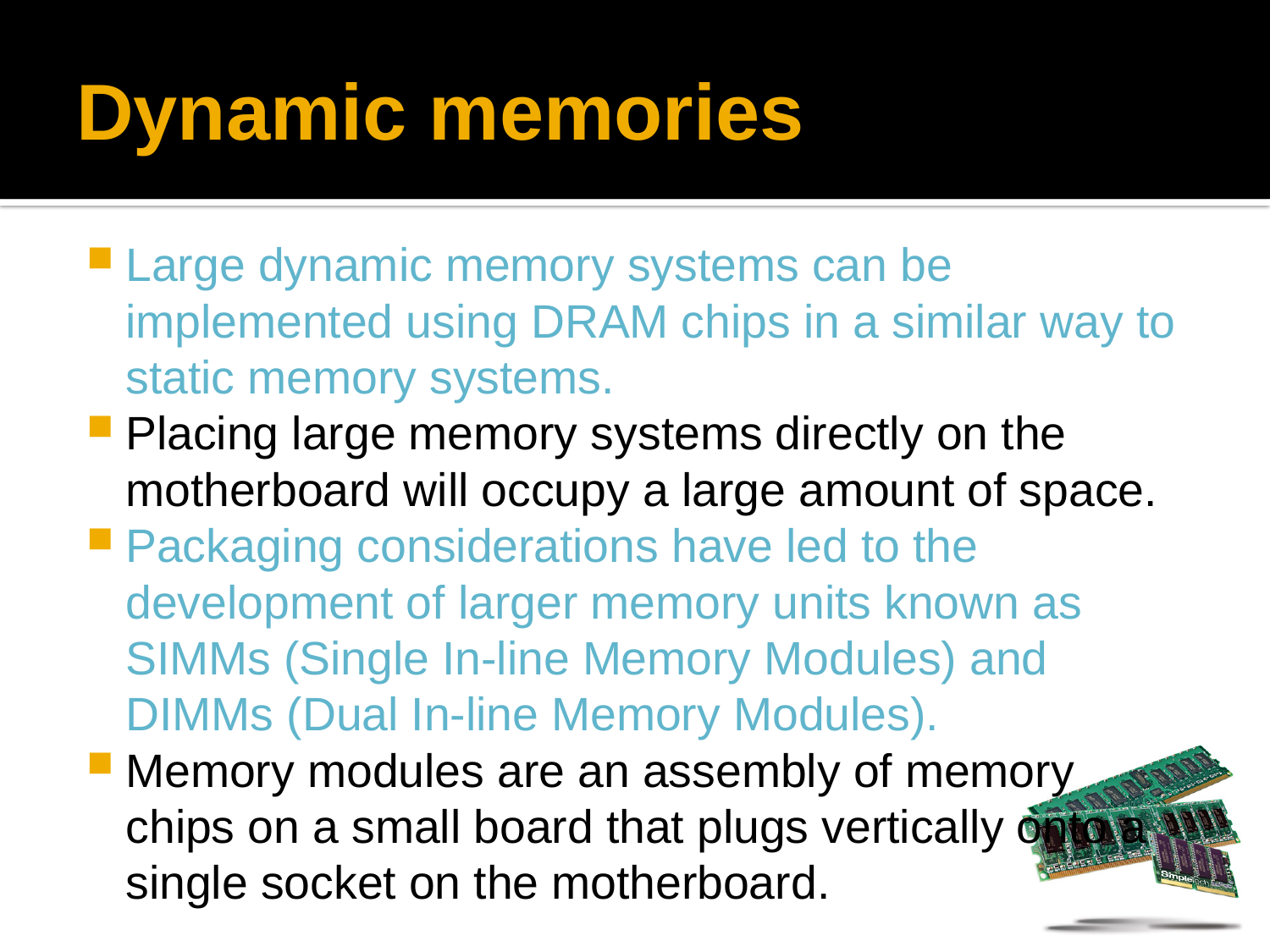

# Dynamic memories
Large dynamic memory systems can be implemented using DRAM chips in a similar way to static memory systems.
Placing large memory systems directly on the motherboard will occupy a large amount of space.
Packaging considerations have led to the development of larger memory units known as SIMMs (Single In-line Memory Modules) and DIMMs (Dual In-line Memory Modules).
Memory modules are an assembly of memory chips on a small board that plugs vertically onto a single socket on the motherboard.